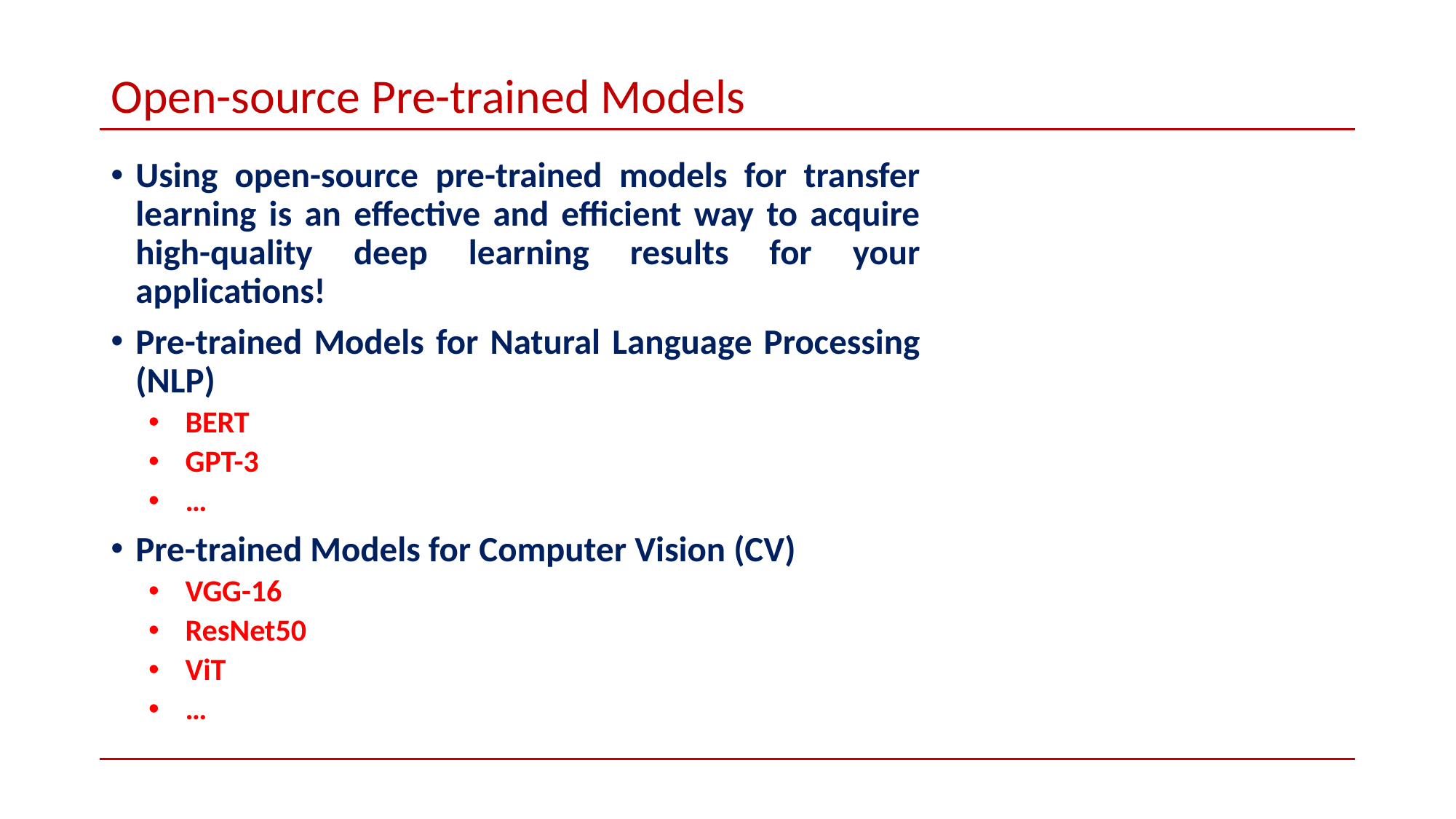

# Open-source Pre-trained Models
Using open-source pre-trained models for transfer learning is an effective and efficient way to acquire high-quality deep learning results for your applications!
Pre-trained Models for Natural Language Processing (NLP)
BERT
GPT-3
…
Pre-trained Models for Computer Vision (CV)
VGG-16
ResNet50
ViT
…